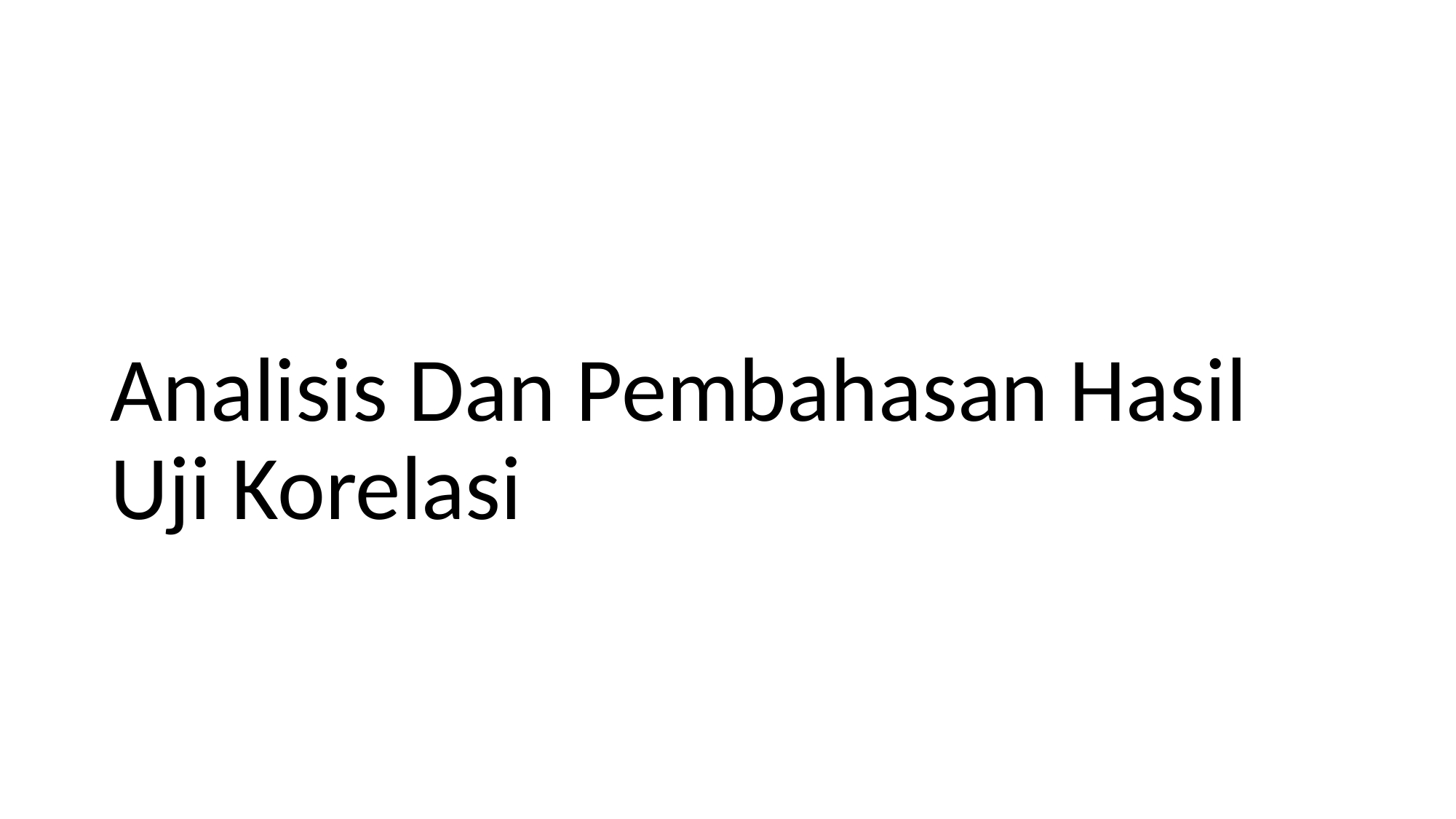

# Analisis Dan Pembahasan Hasil Uji Korelasi